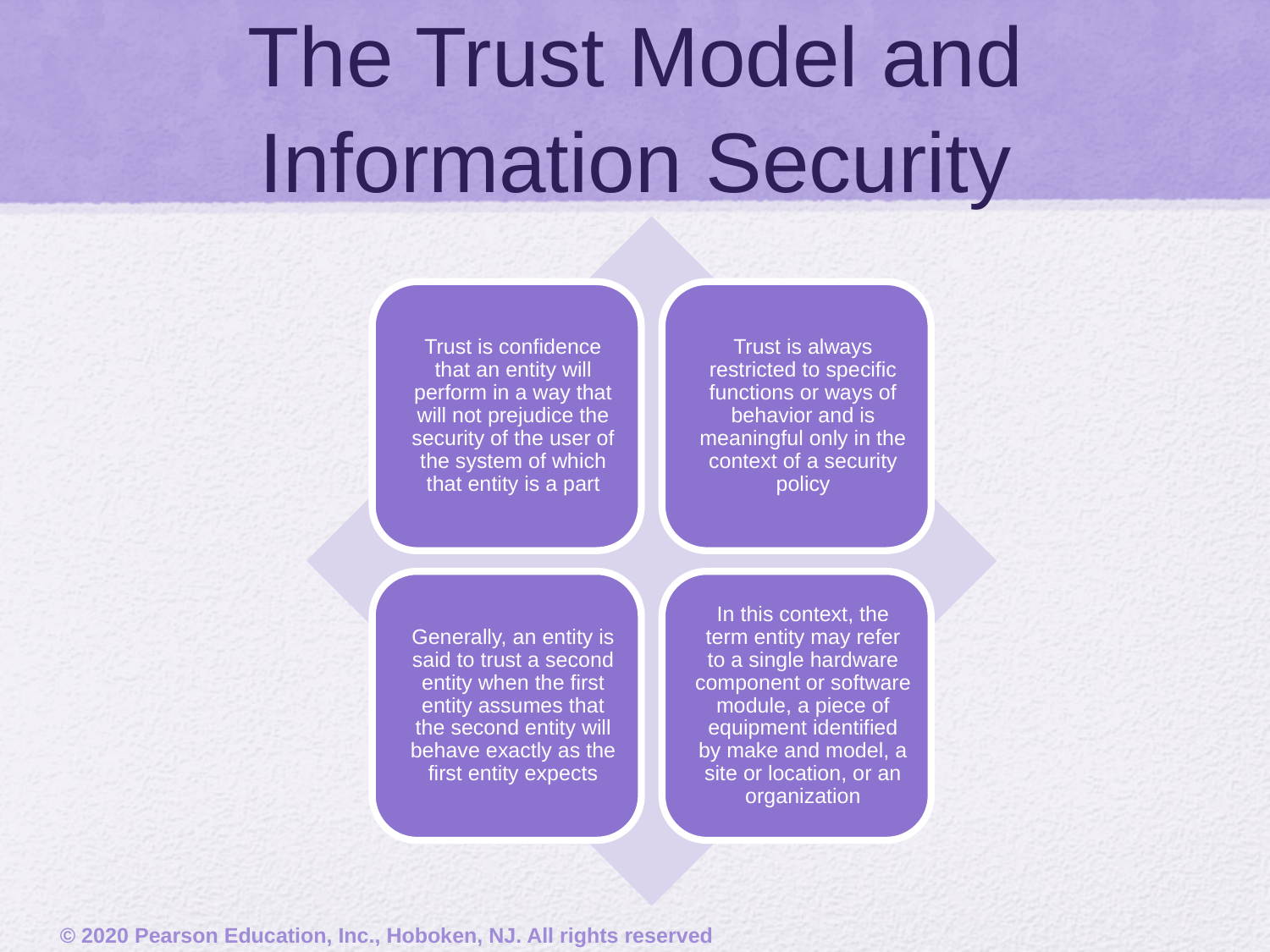

# The Trust Model and Information Security
Trust is confidence that an entity will perform in a way that will not prejudice the security of the user of the system of which that entity is a part
Trust is always restricted to specific functions or ways of behavior and is meaningful only in the context of a security policy
Generally, an entity is said to trust a second entity when the first entity assumes that the second entity will behave exactly as the first entity expects
In this context, the term entity may refer to a single hardware component or software module, a piece of equipment identified by make and model, a site or location, or an organization
© 2020 Pearson Education, Inc., Hoboken, NJ. All rights reserved